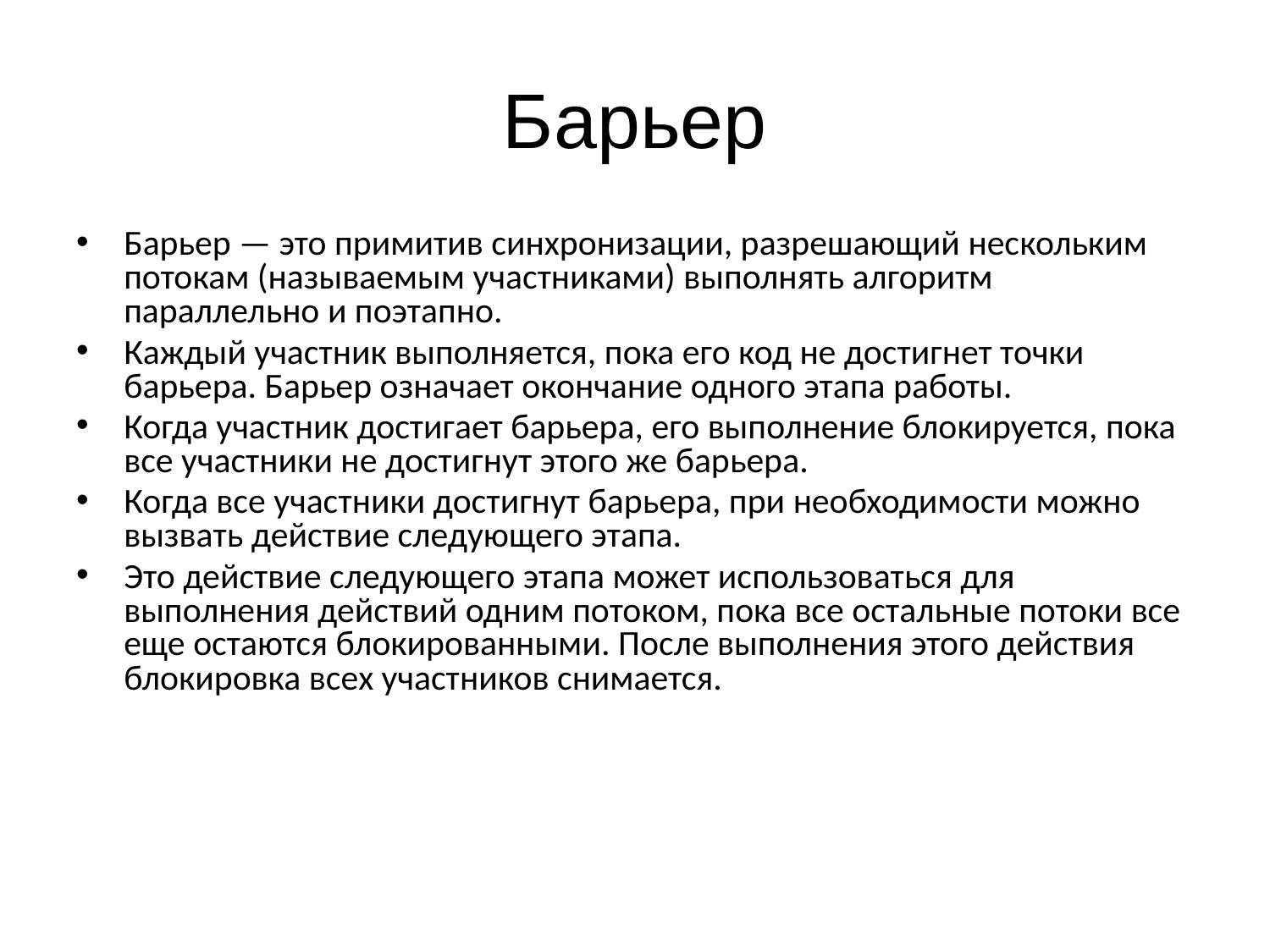

# Барьер
Барьер — это примитив синхронизации, разрешающий нескольким потокам (называемым участниками) выполнять алгоритм параллельно и поэтапно.
Каждый участник выполняется, пока его код не достигнет точки барьера. Барьер означает окончание одного этапа работы.
Когда участник достигает барьера, его выполнение блокируется, пока все участники не достигнут этого же барьера.
Когда все участники достигнут барьера, при необходимости можно вызвать действие следующего этапа.
Это действие следующего этапа может использоваться для выполнения действий одним потоком, пока все остальные потоки все еще остаются блокированными. После выполнения этого действия блокировка всех участников снимается.